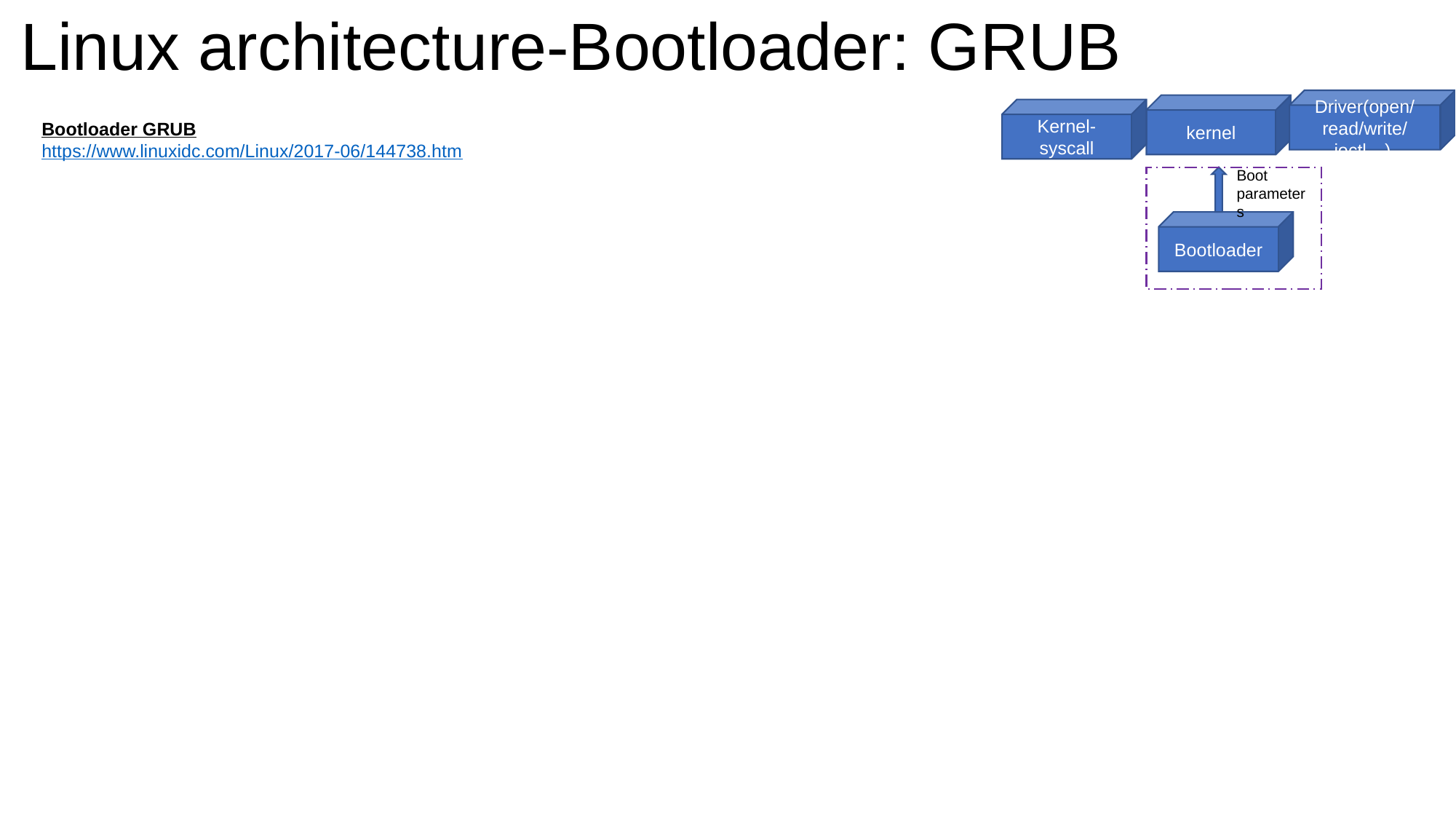

# Linux architecture-Bootloader: GRUB
Driver(open/read/write/ioctl…)
kernel
Kernel-syscall
Bootloader GRUB
https://www.linuxidc.com/Linux/2017-06/144738.htm
Boot parameters

Bootloader